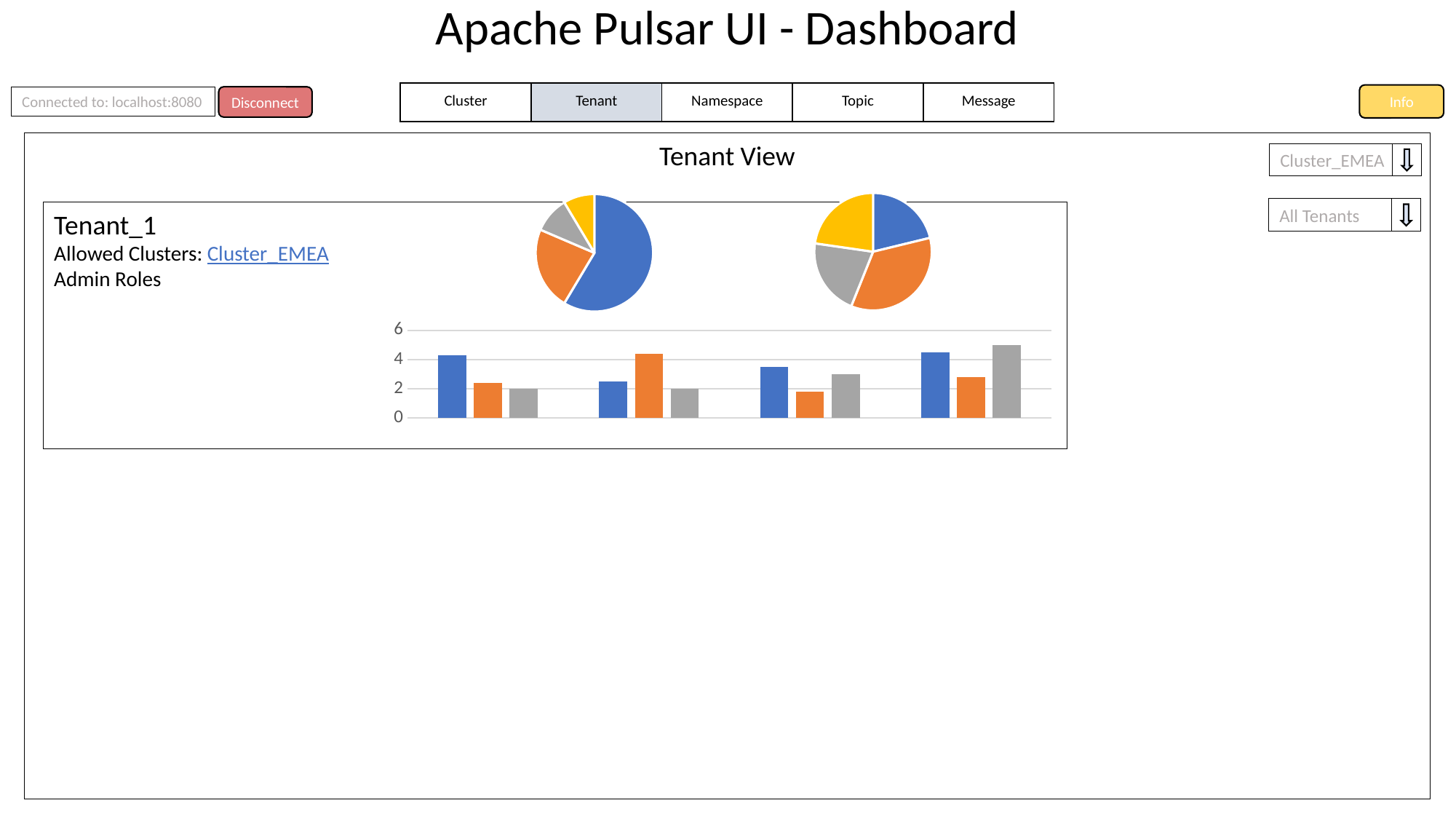

Apache Pulsar UI - Dashboard
| Cluster | Tenant | Namespace | Topic | Message |
| --- | --- | --- | --- | --- |
Info
Disconnect
Connected to: localhost:8080
Tenant View

Cluster_EMEA

### Chart

| Category | Verkauf |
|---|---|
|  | 14.0 |
|  | 23.0 |
|  | 14.0 |
|  | 15.0 |

### Chart

| Category | Verkauf |
|---|---|
|  | 8.2 |
|  | 3.2 |
|  | 1.4 |
|  | 1.2 |
All Tenants
Tenant_1
Allowed Clusters: Cluster_EMEA
Admin Roles

### Chart

| Category | Datenreihe 1 | Datenreihe 2 | Datenreihe 3 |
|---|---|---|---|
| Kategorie 1 | 4.3 | 2.4 | 2.0 |
| Kategorie 2 | 2.5 | 4.4 | 2.0 |
| Kategorie 3 | 3.5 | 1.8 | 3.0 |
| Kategorie 4 | 4.5 | 2.8 | 5.0 |

### Chart

| Category |
|---|

### Chart

| Category |
|---|